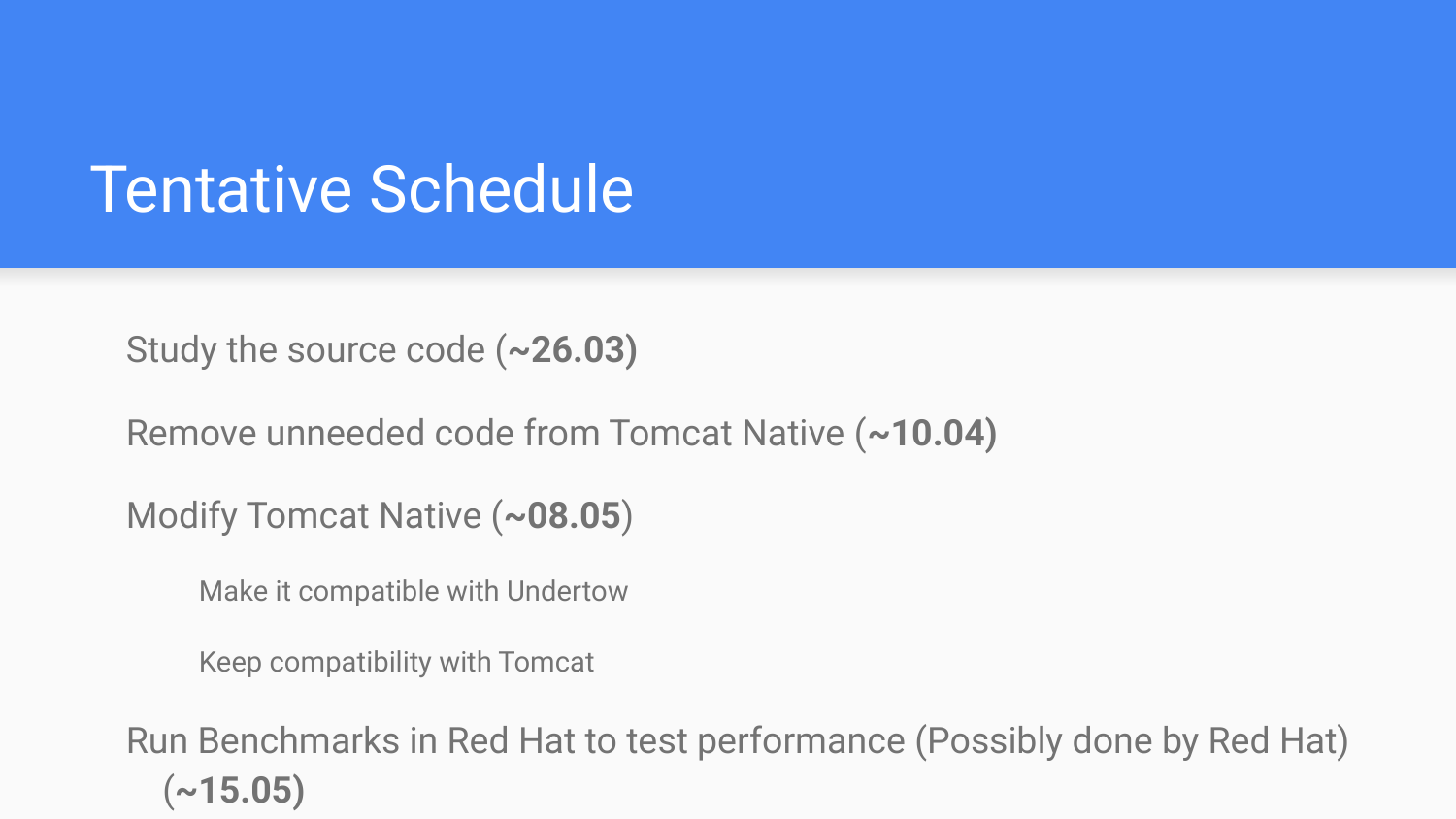

# Tentative Schedule
Study the source code (~26.03)
Remove unneeded code from Tomcat Native (~10.04)
Modify Tomcat Native (~08.05)
Make it compatible with Undertow
Keep compatibility with Tomcat
Run Benchmarks in Red Hat to test performance (Possibly done by Red Hat) (~15.05)
Implement JNI calls to make more OpenSSL features available in Tomcat Native (~29.05)